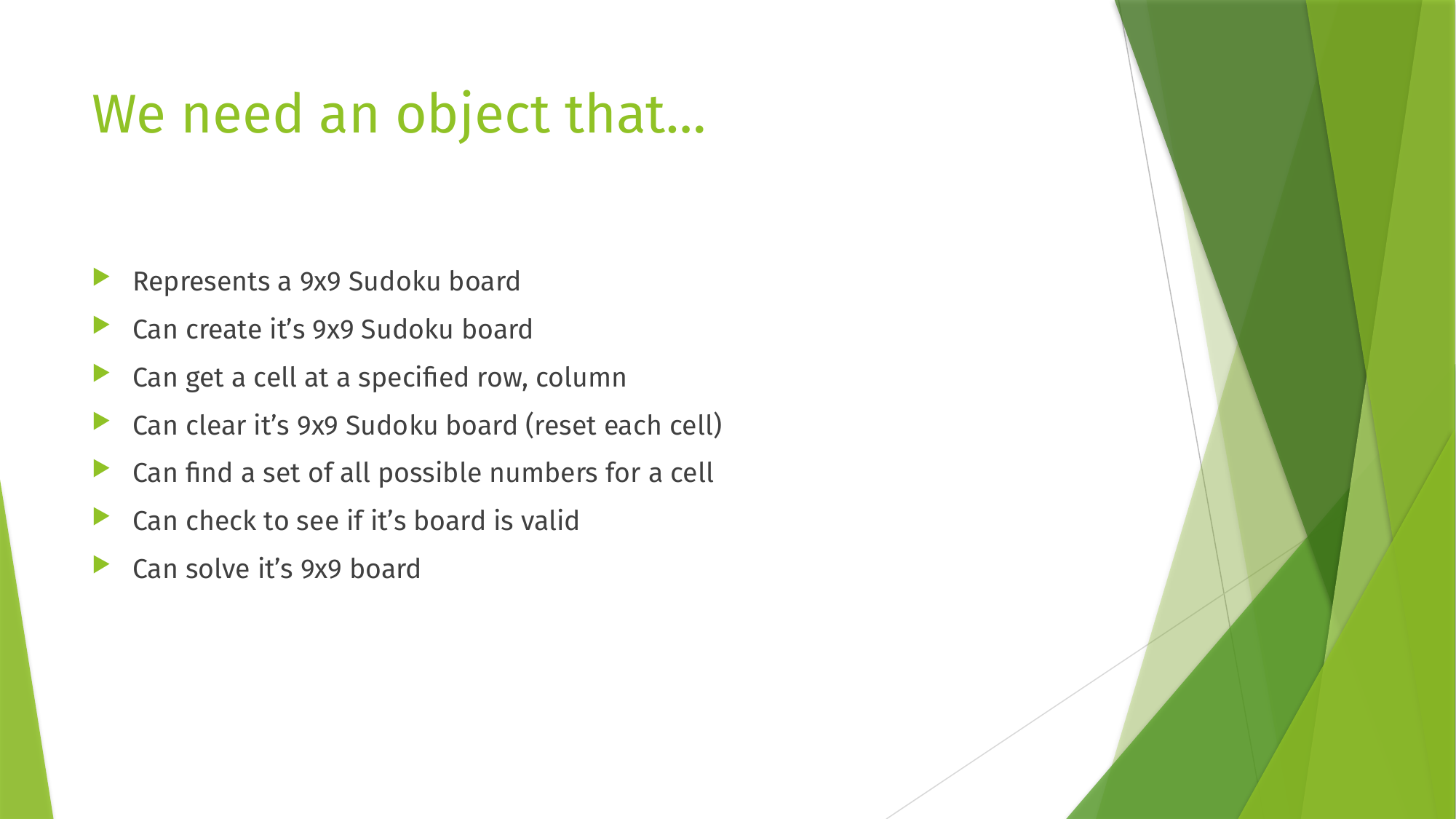

# We need an object that…
Represents a 9x9 Sudoku board
Can create it’s 9x9 Sudoku board
Can get a cell at a specified row, column
Can clear it’s 9x9 Sudoku board (reset each cell)
Can find a set of all possible numbers for a cell
Can check to see if it’s board is valid
Can solve it’s 9x9 board